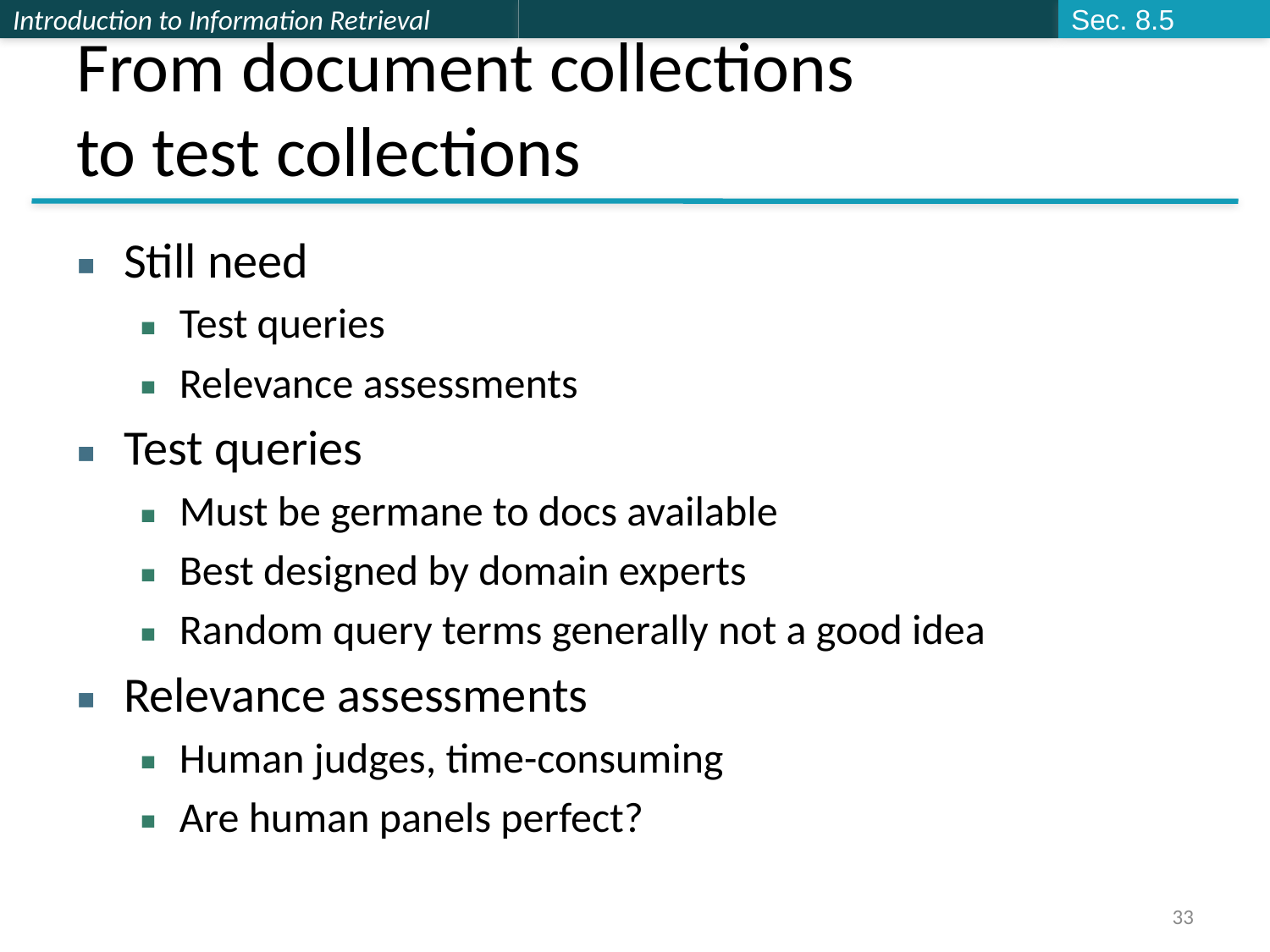

Sec. 8.5
# From document collections to test collections
Still need
Test queries
Relevance assessments
Test queries
Must be germane to docs available
Best designed by domain experts
Random query terms generally not a good idea
Relevance assessments
Human judges, time-consuming
Are human panels perfect?
33